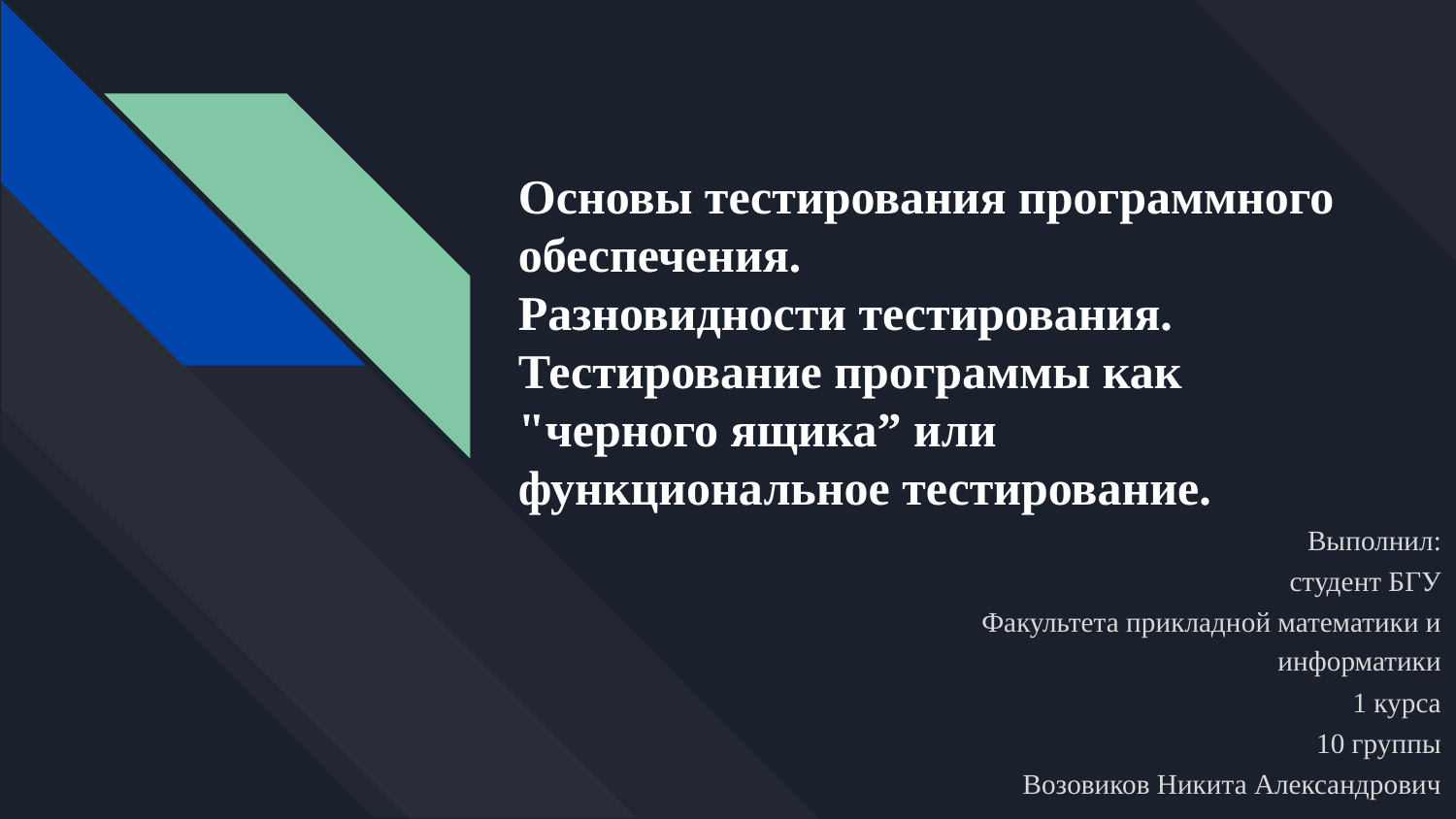

# Основы тестирования программного обеспечения.
Разновидности тестирования. Тестирование программы как "черного ящика” или функциональное тестирование.
Выполнил:
студент БГУ
Факультета прикладной математики и информатики
1 курса
10 группы
Возовиков Никита Александрович